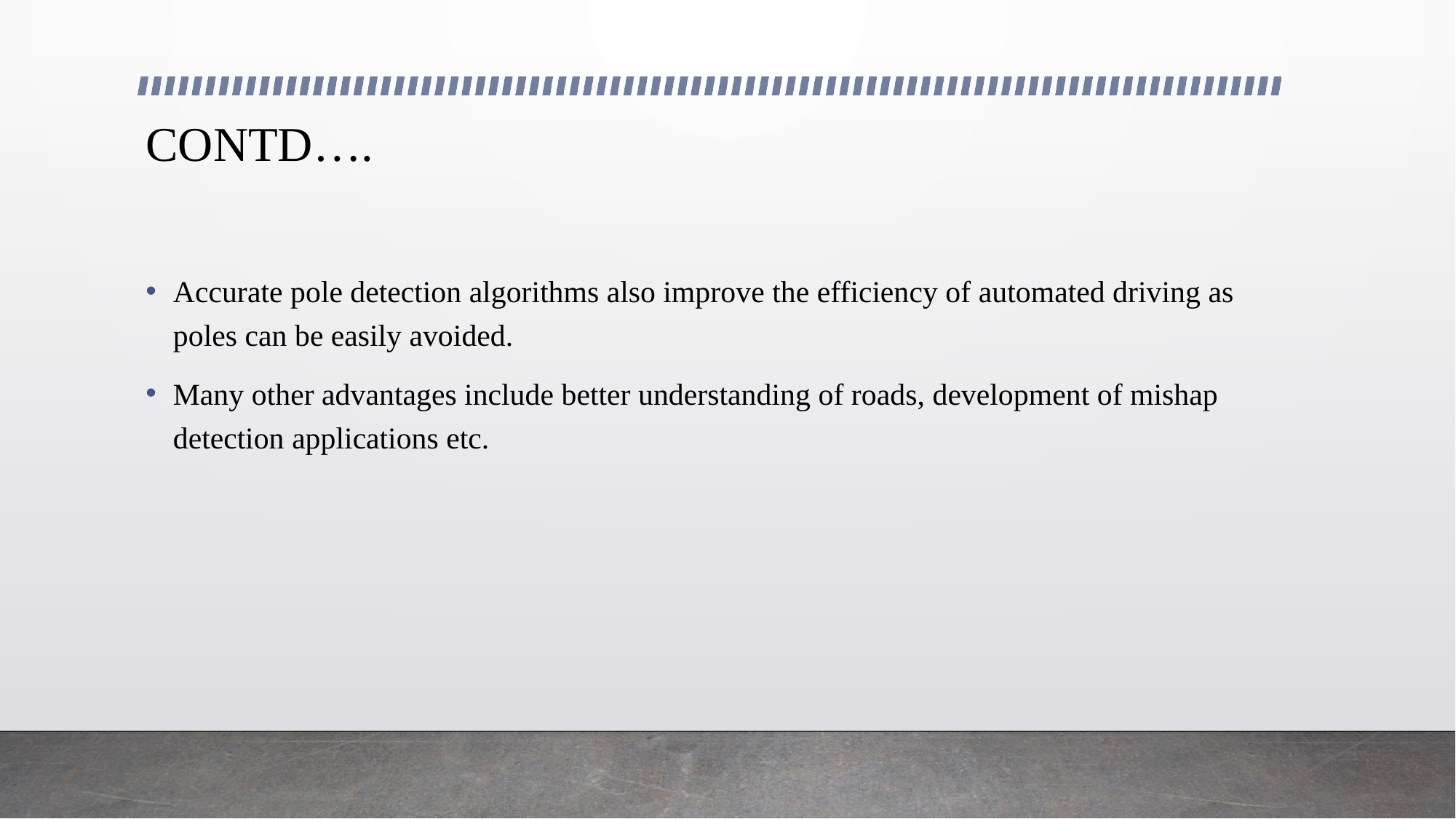

# CONTD….
Accurate pole detection algorithms also improve the efficiency of automated driving as poles can be easily avoided.
Many other advantages include better understanding of roads, development of mishap detection applications etc.